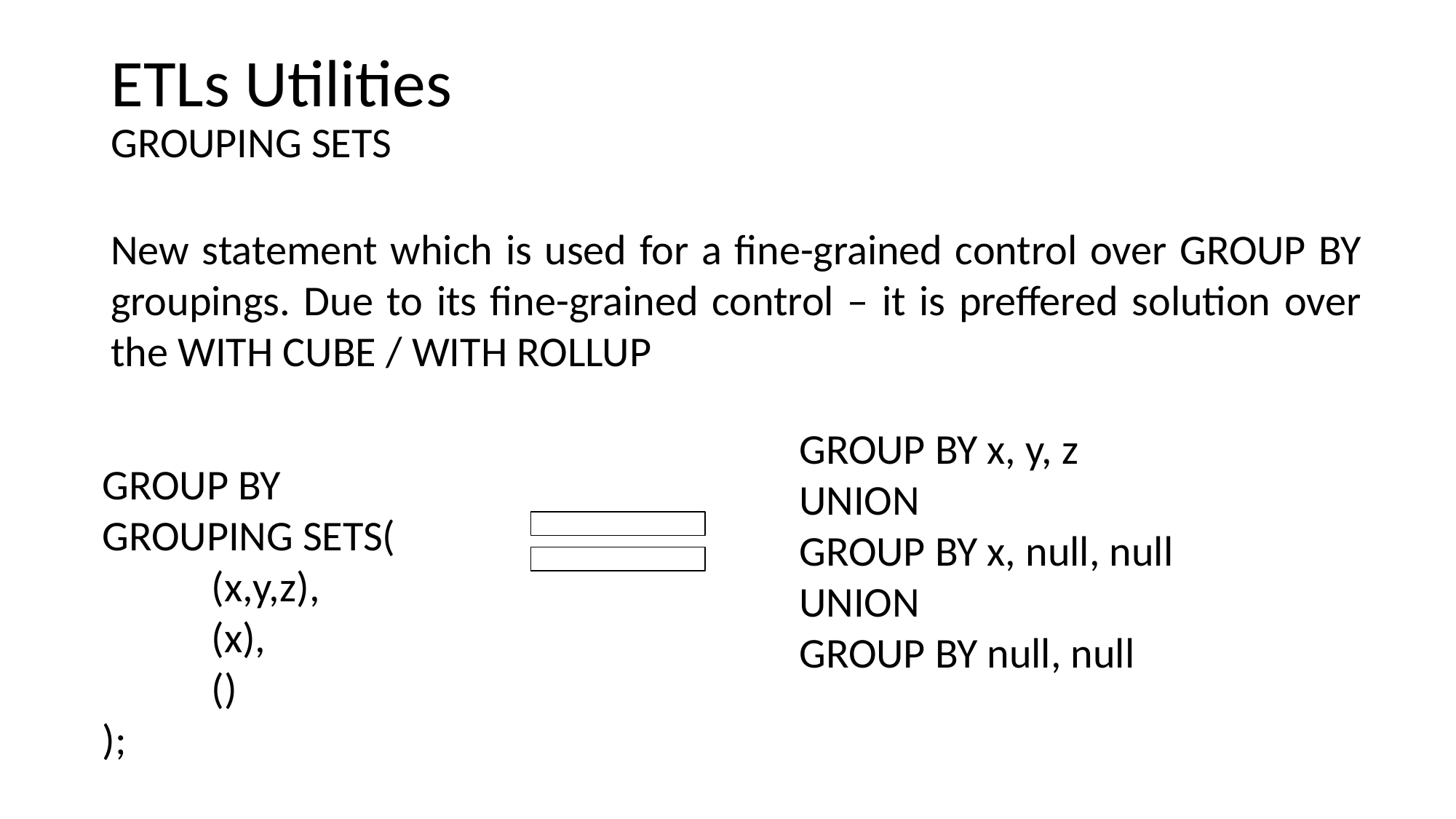

# ETLs Utilities GROUPING SETS
New statement which is used for a fine-grained control over GROUP BY groupings. Due to its fine-grained control – it is preffered solution over the WITH CUBE / WITH ROLLUP
GROUP BY x, y, z
UNION
GROUP BY x, null, null
UNION
GROUP BY null, null

GROUP BY
GROUPING SETS(
	(x,y,z),
	(x),
	()
);